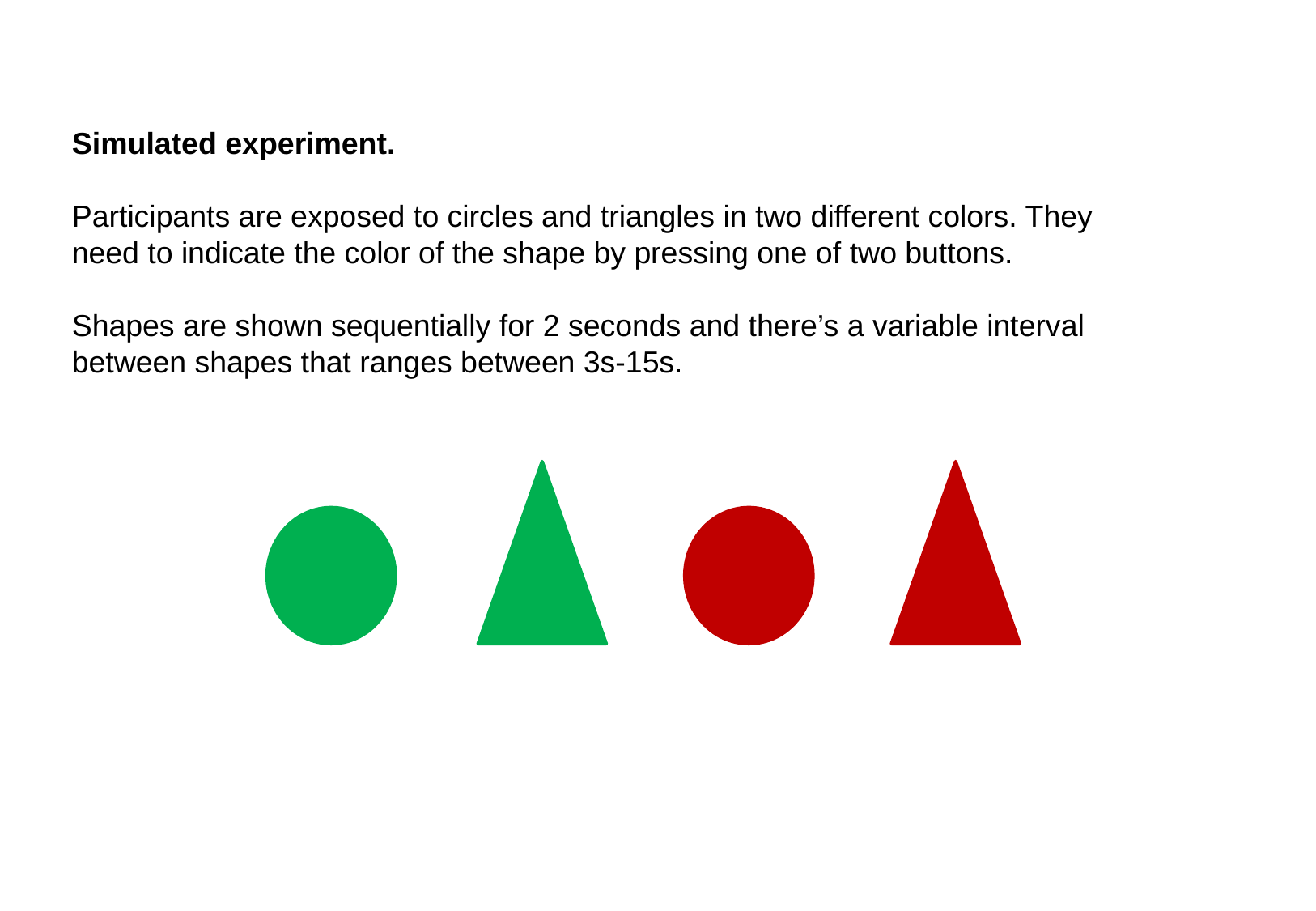

Simulated experiment.

Participants are exposed to circles and triangles in two different colors. They need to indicate the color of the shape by pressing one of two buttons.

Shapes are shown sequentially for 2 seconds and there’s a variable interval between shapes that ranges between 3s-15s.